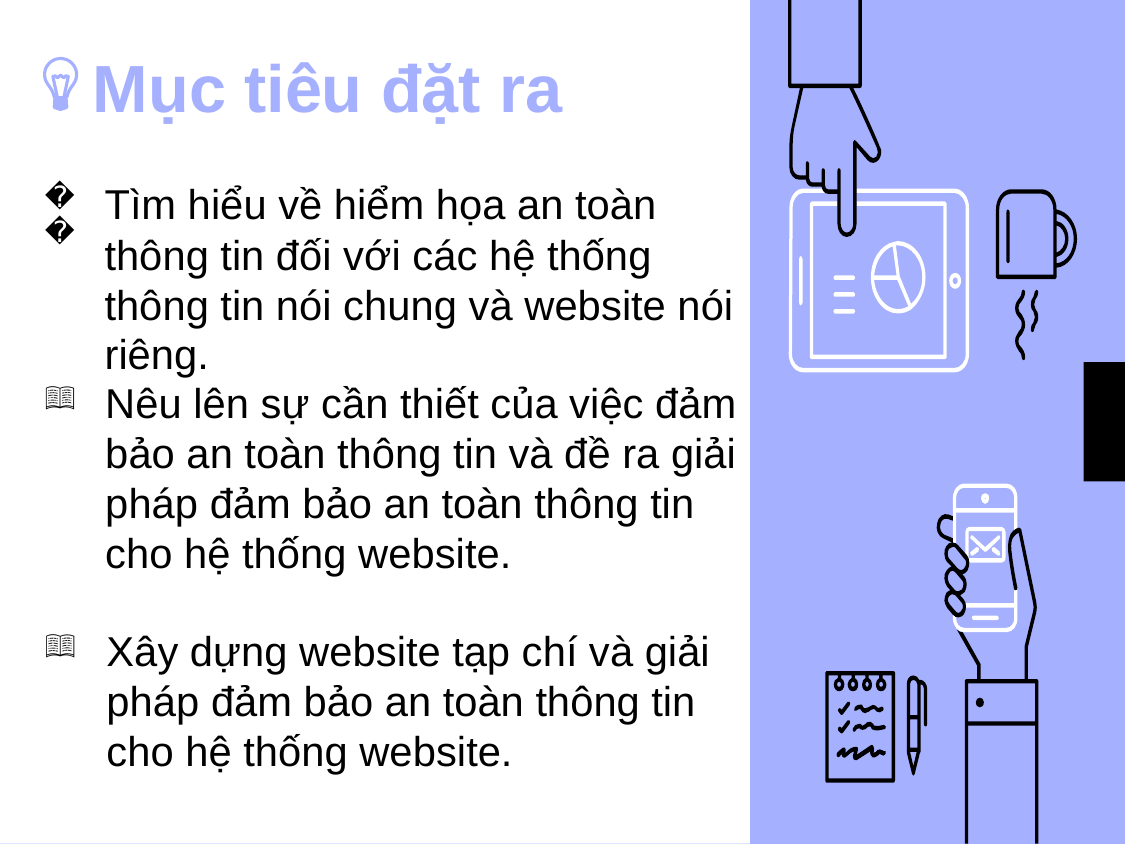

# Mục tiêu đặt ra

📖
Tìm hiểu về hiểm họa an toàn thông tin đối với các hệ thống thông tin nói chung và website nói riêng.

8
Nêu lên sự cần thiết của việc đảm bảo an toàn thông tin và đề ra giải pháp đảm bảo an toàn thông tin cho hệ thống website.
📖
📖
Xây dựng website tạp chí và giải pháp đảm bảo an toàn thông tin cho hệ thống website.